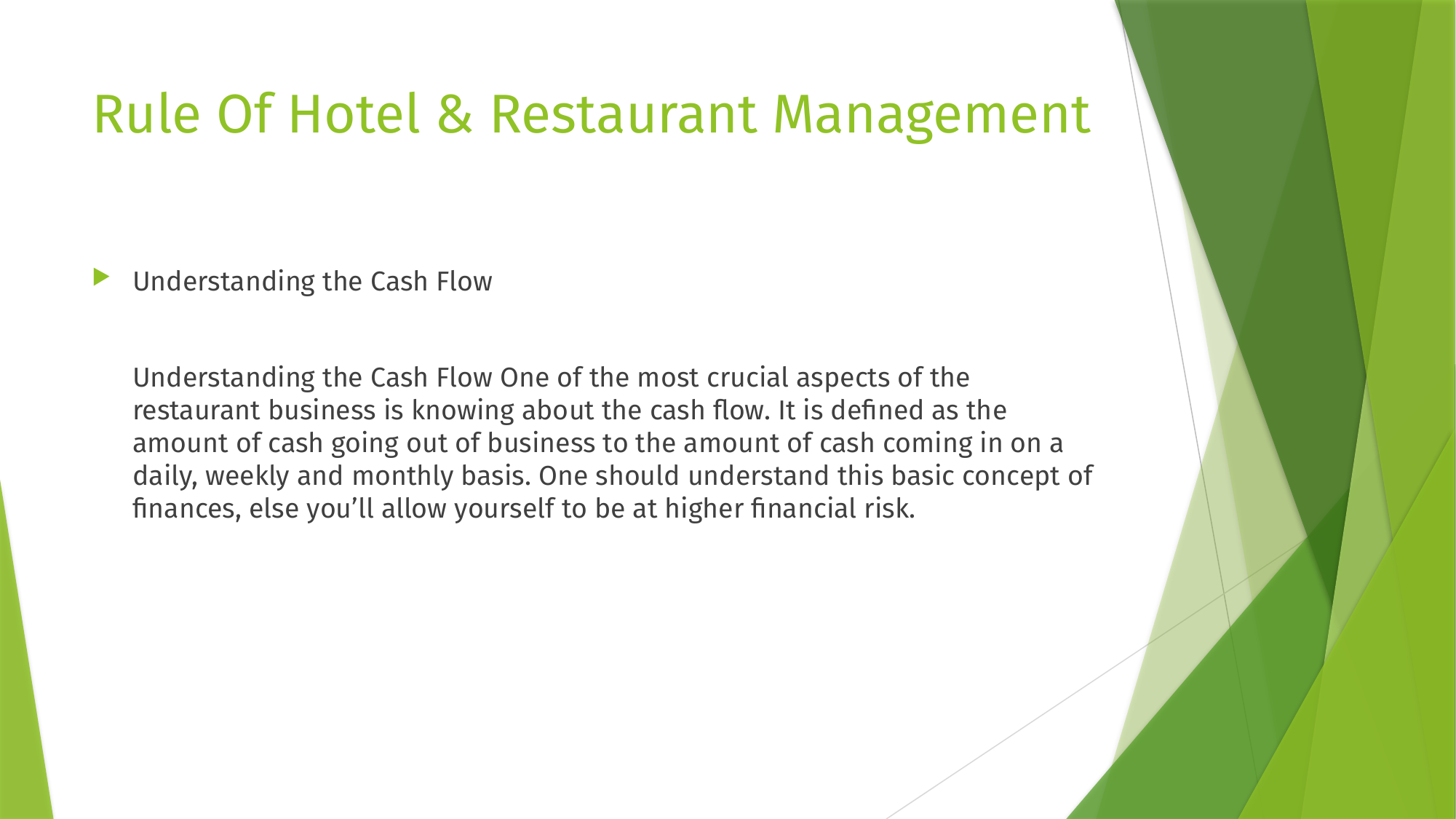

# Rule Of Hotel & Restaurant Management
Understanding the Cash Flow

	Understanding the Cash Flow One of the most crucial aspects of the restaurant business is knowing about the cash flow. It is defined as the amount of cash going out of business to the amount of cash coming in on a daily, weekly and monthly basis. One should understand this basic concept of finances, else you’ll allow yourself to be at higher financial risk.